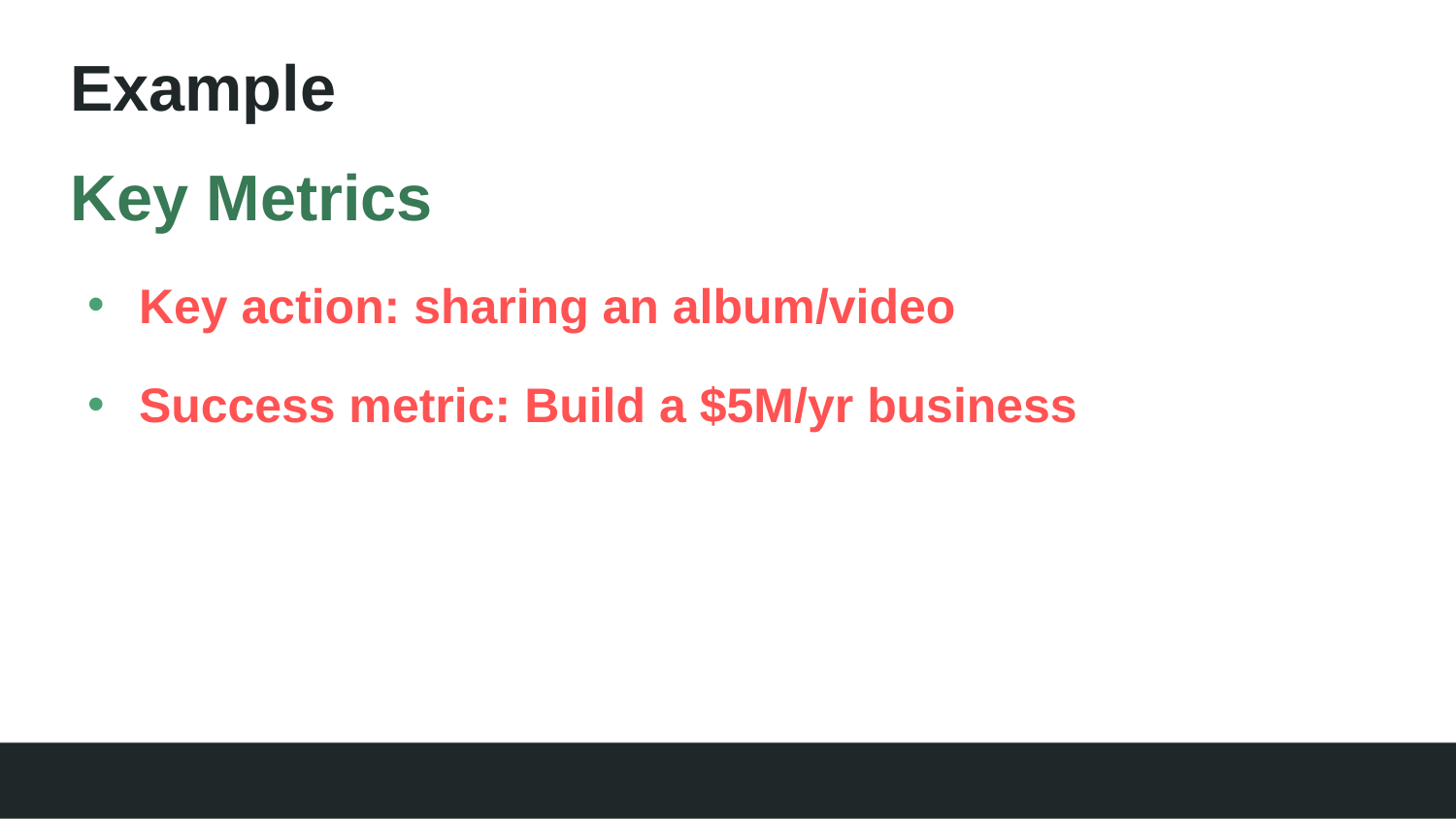

# Example
Key Metrics
Key action: sharing an album/video
Success metric: Build a $5M/yr business